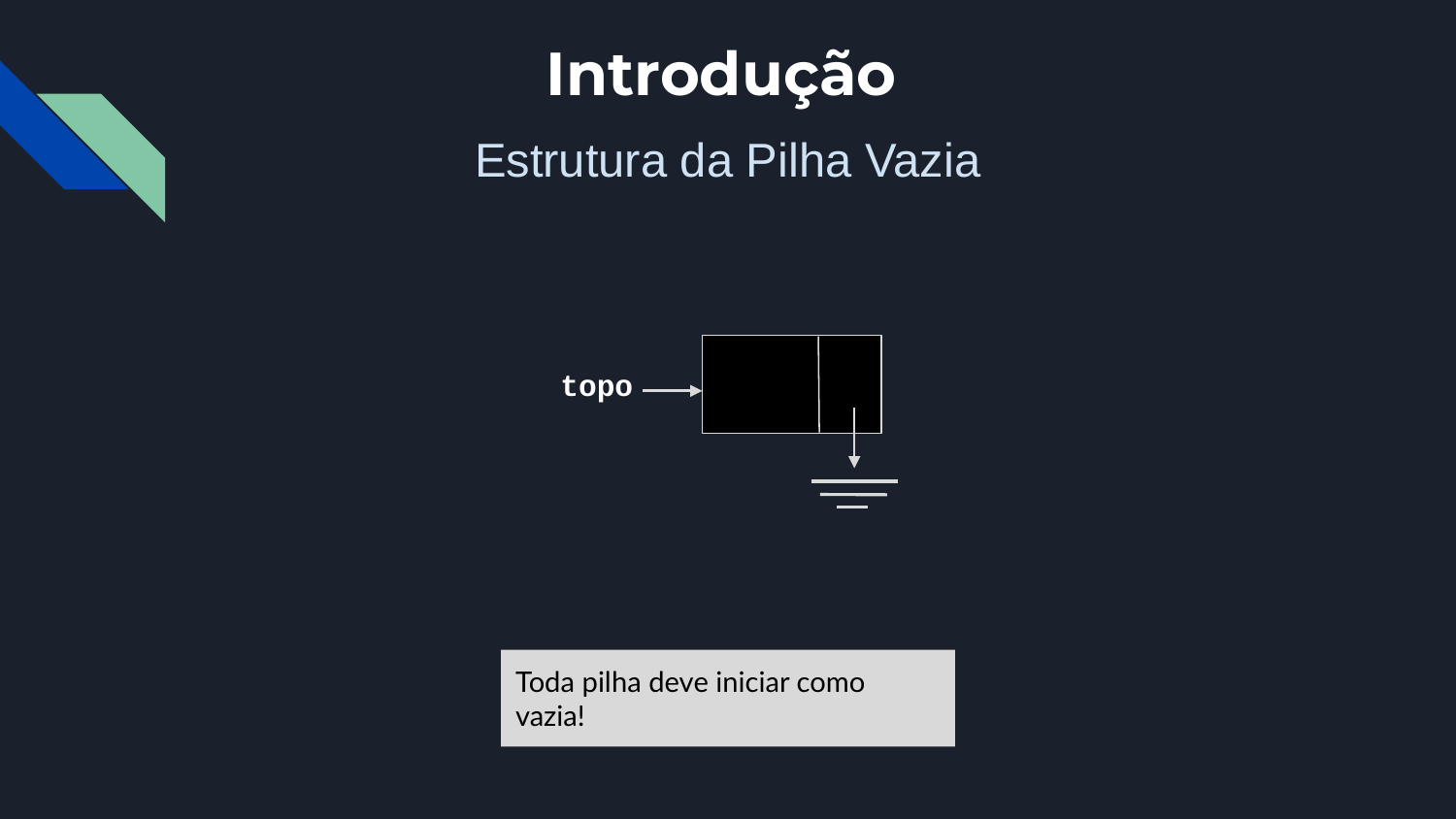

# Introdução
Estrutura da Pilha Vazia

topo
Toda pilha deve iniciar como vazia!